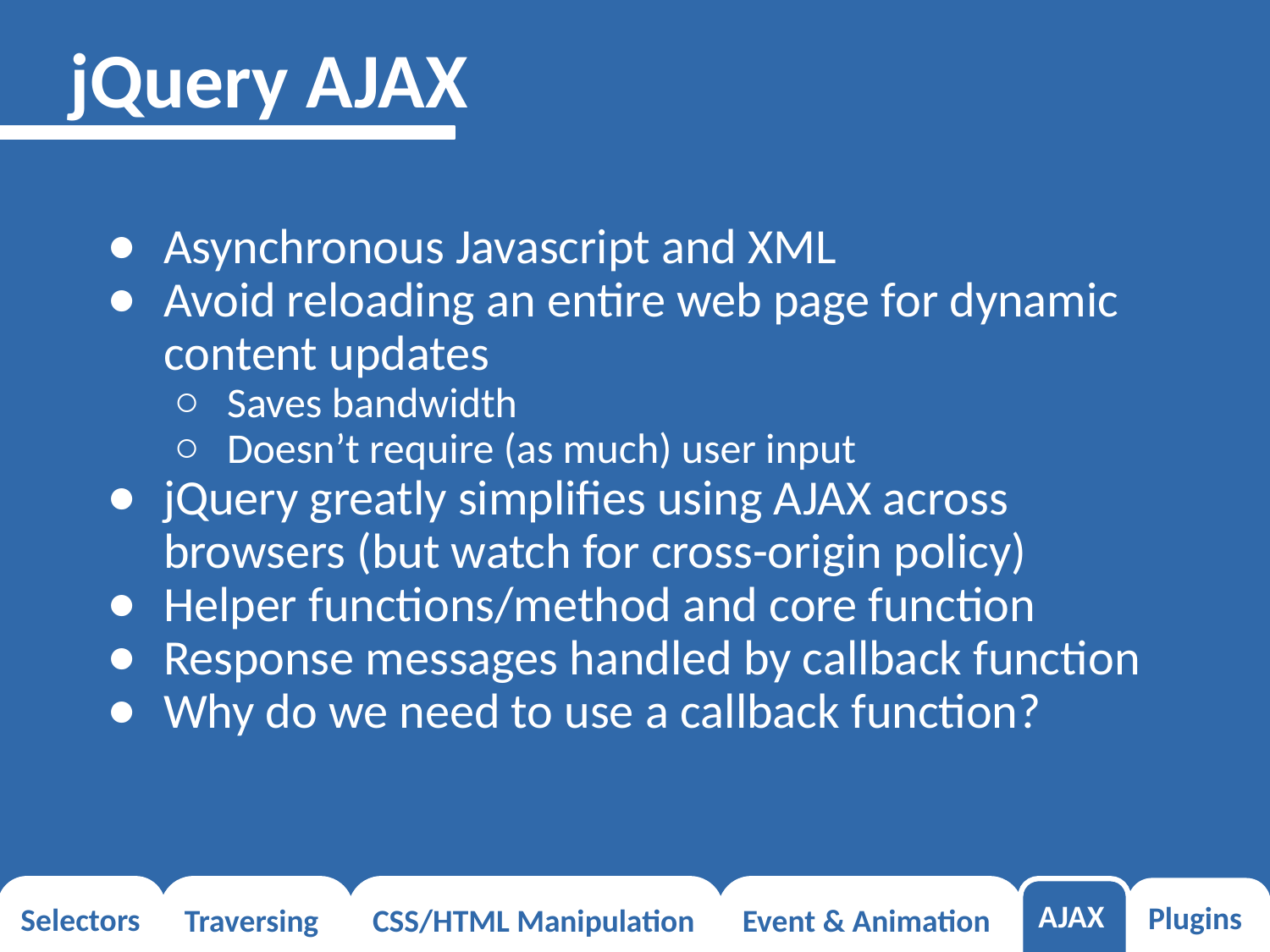

# jQuery AJAX

Asynchronous Javascript and XML
Avoid reloading an entire web page for dynamic content updates
Saves bandwidth
Doesn’t require (as much) user input
jQuery greatly simplifies using AJAX across browsers (but watch for cross-origin policy)
Helper functions/method and core function
Response messages handled by callback function
Why do we need to use a callback function?
Selectors
Traversing
CSS/HTML Manipulation
Event & Animation
AJAX
Plugins